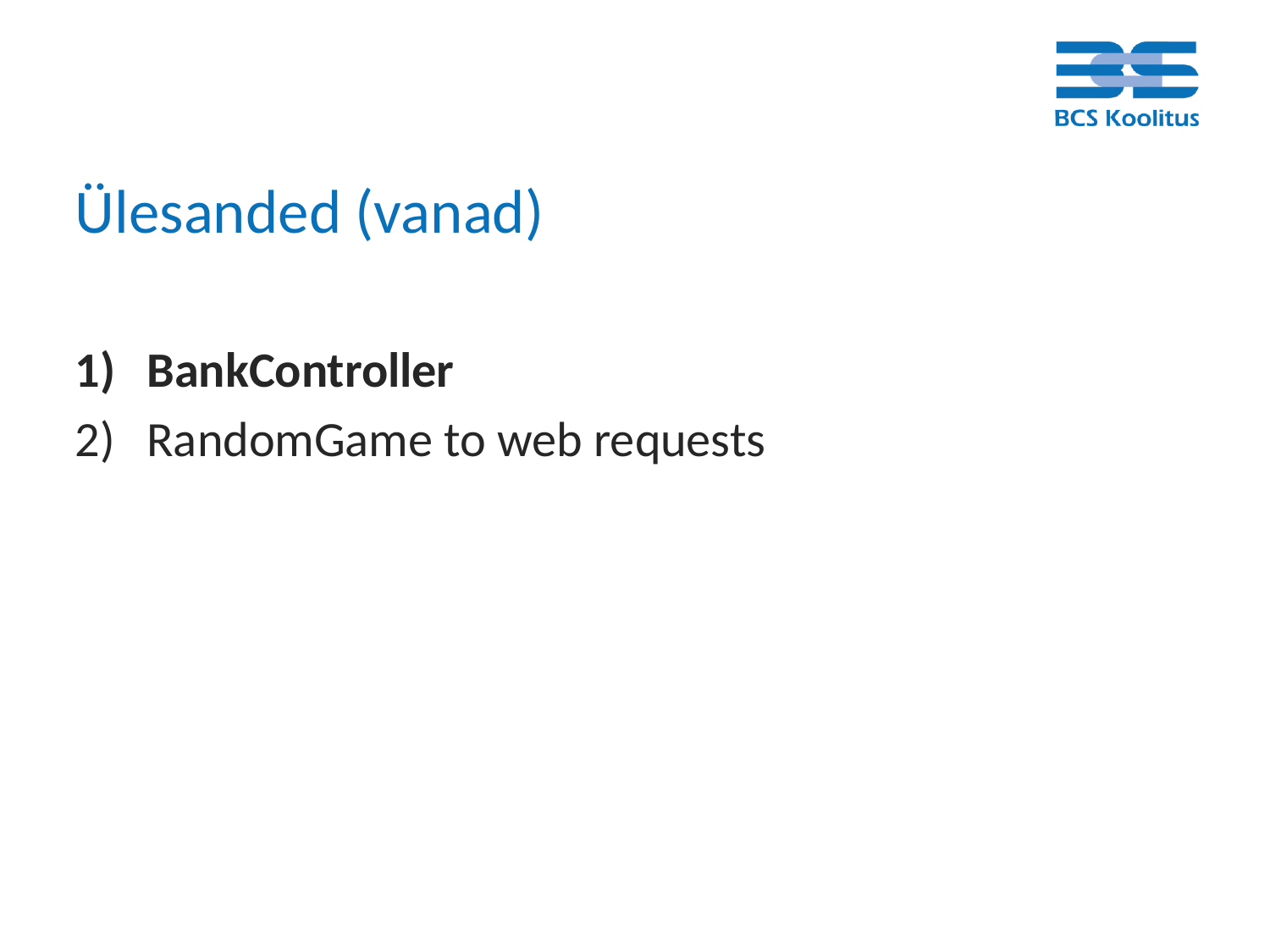

# Ülesanded (vanad)
BankController
RandomGame to web requests